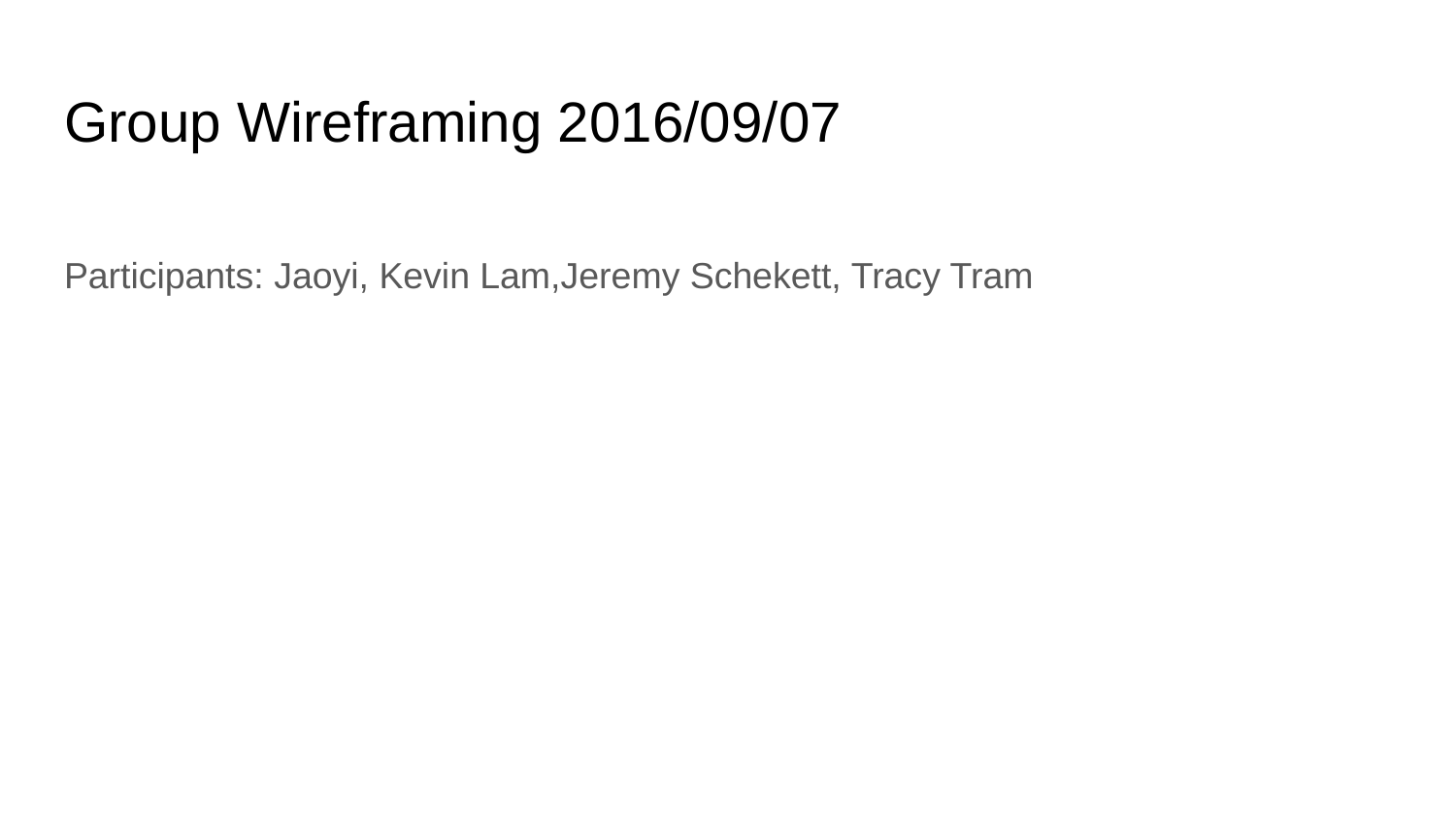

# Group Wireframing 2016/09/07
Participants: Jaoyi, Kevin Lam,Jeremy Schekett, Tracy Tram